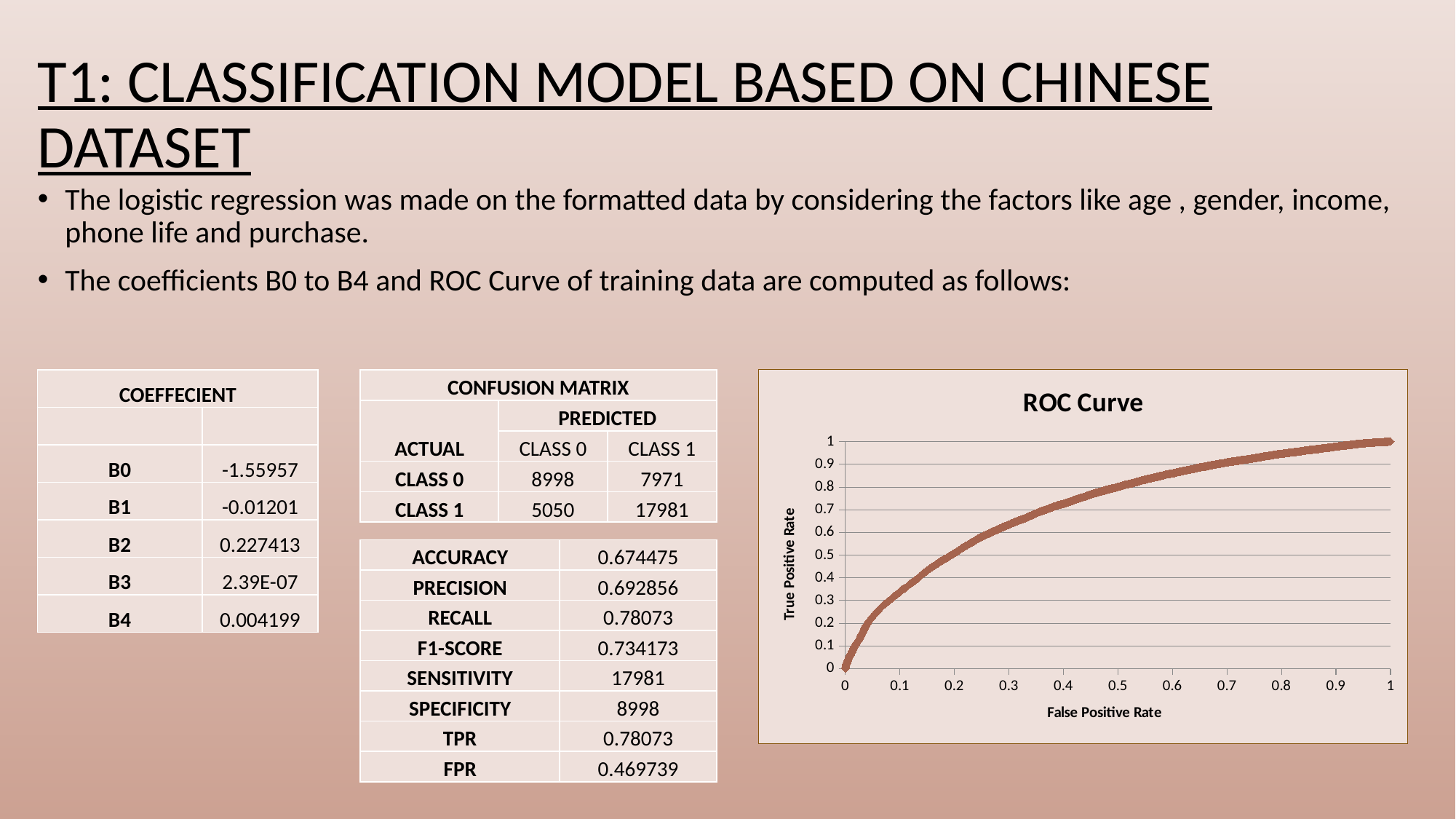

# T1: CLASSIFICATION MODEL BASED ON CHINESE DATASET
The logistic regression was made on the formatted data by considering the factors like age , gender, income, phone life and purchase.
The coefficients B0 to B4 and ROC Curve of training data are computed as follows:
| COEFFECIENT |  |
| --- | --- |
|  |  |
| B0 | -1.55957 |
| B1 | -0.01201 |
| B2 | 0.227413 |
| B3 | 2.39E-07 |
| B4 | 0.004199 |
| CONFUSION MATRIX |  |  |
| --- | --- | --- |
| ACTUAL | PREDICTED |  |
|  | CLASS 0 | CLASS 1 |
| CLASS 0 | 8998 | 7971 |
| CLASS 1 | 5050 | 17981 |

### Chart: ROC Curve

| Category |  |
|---|---|
| ACCURACY | 0.674475 |
| --- | --- |
| PRECISION | 0.692856 |
| RECALL | 0.78073 |
| F1-SCORE | 0.734173 |
| SENSITIVITY | 17981 |
| SPECIFICITY | 8998 |
| TPR | 0.78073 |
| FPR | 0.469739 |